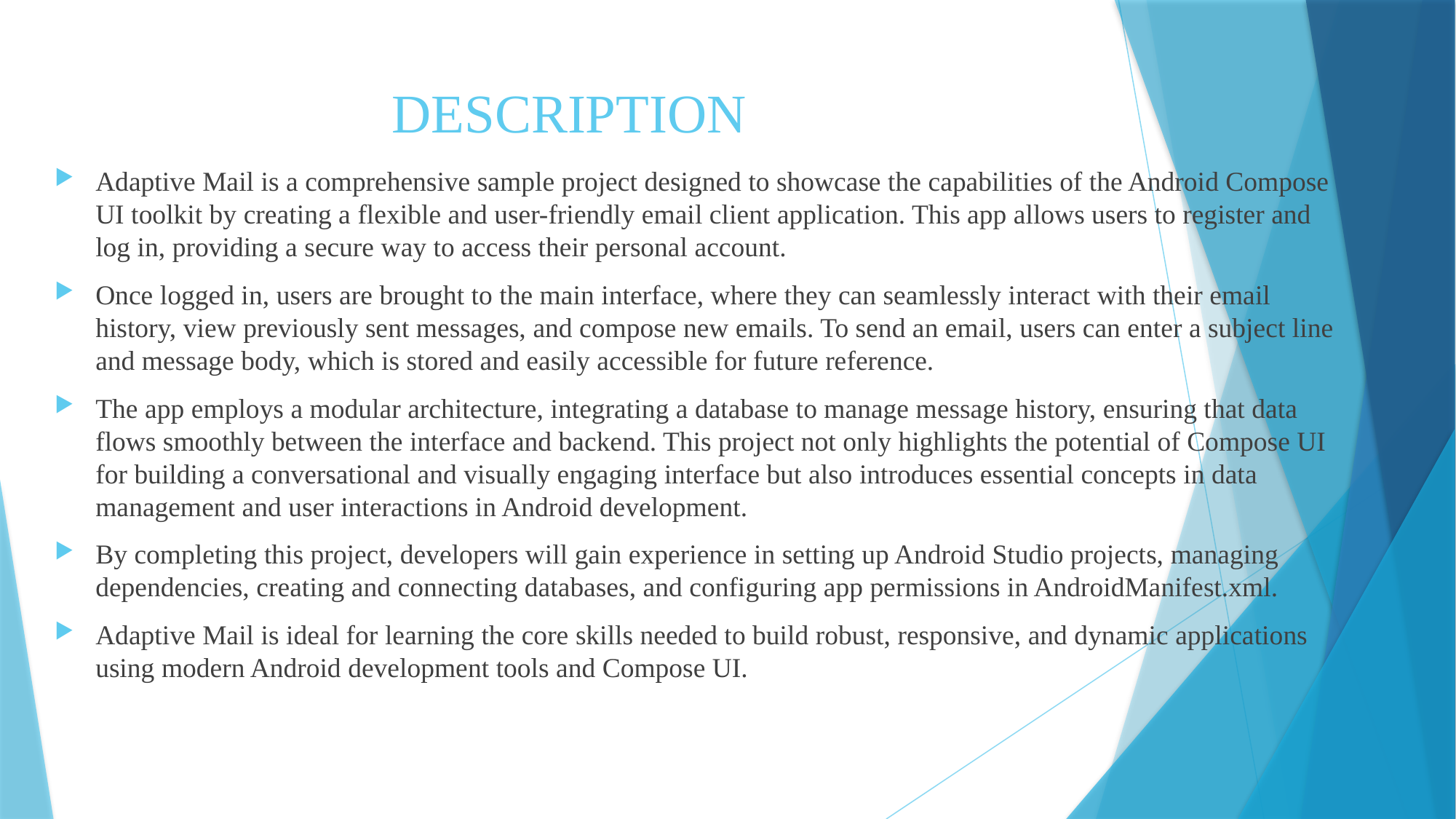

# DESCRIPTION

Adaptive Mail is a comprehensive sample project designed to showcase the capabilities of the Android Compose UI toolkit by creating a flexible and user-friendly email client application. This app allows users to register and log in, providing a secure way to access their personal account.
Once logged in, users are brought to the main interface, where they can seamlessly interact with their email history, view previously sent messages, and compose new emails. To send an email, users can enter a subject line and message body, which is stored and easily accessible for future reference.
The app employs a modular architecture, integrating a database to manage message history, ensuring that data flows smoothly between the interface and backend. This project not only highlights the potential of Compose UI for building a conversational and visually engaging interface but also introduces essential concepts in data management and user interactions in Android development.
By completing this project, developers will gain experience in setting up Android Studio projects, managing dependencies, creating and connecting databases, and configuring app permissions in AndroidManifest.xml.
Adaptive Mail is ideal for learning the core skills needed to build robust, responsive, and dynamic applications using modern Android development tools and Compose UI.